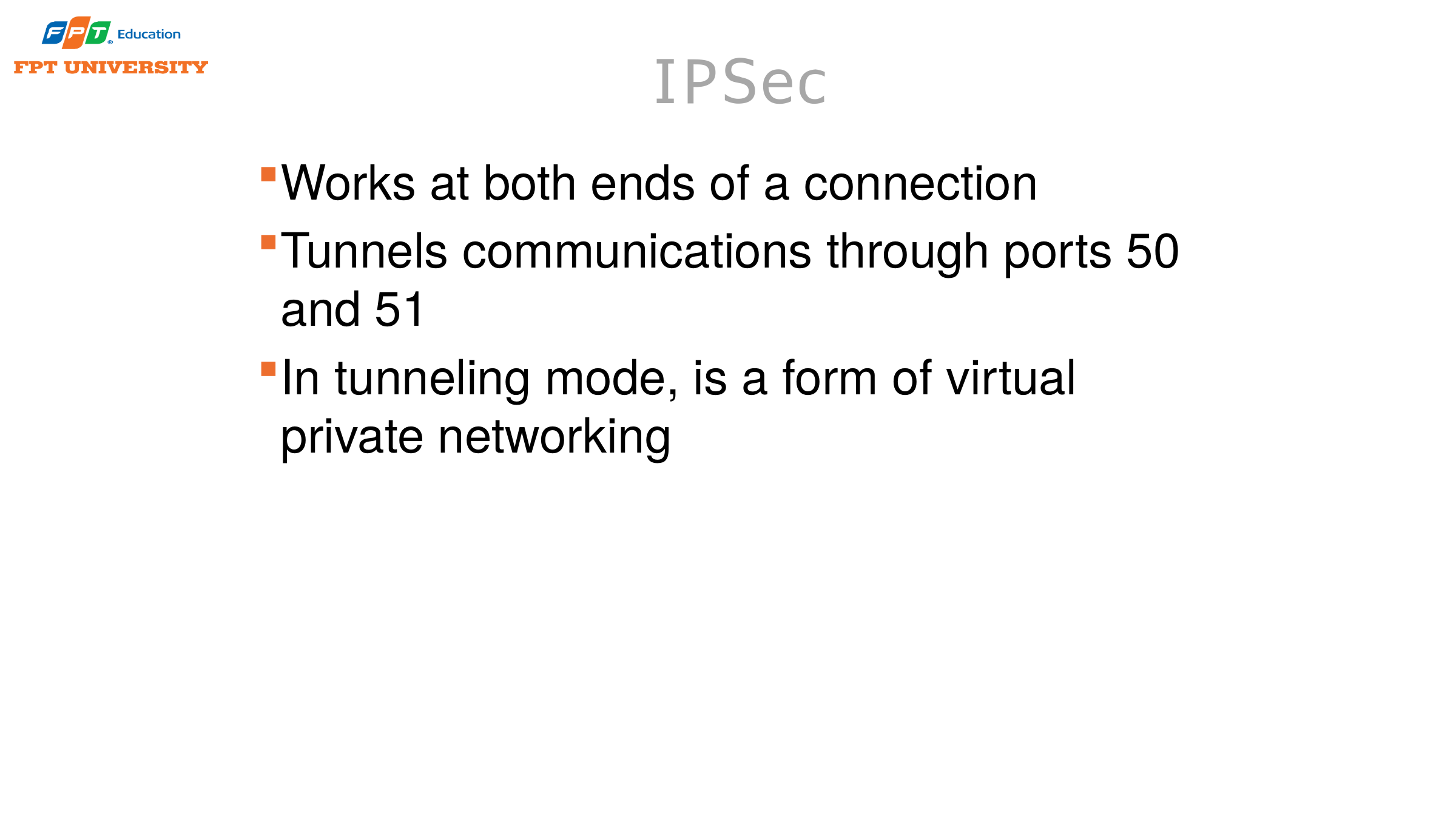

# IPSec
Works at both ends of a connection
Tunnels communications through ports 50 and 51
In tunneling mode, is a form of virtual private networking